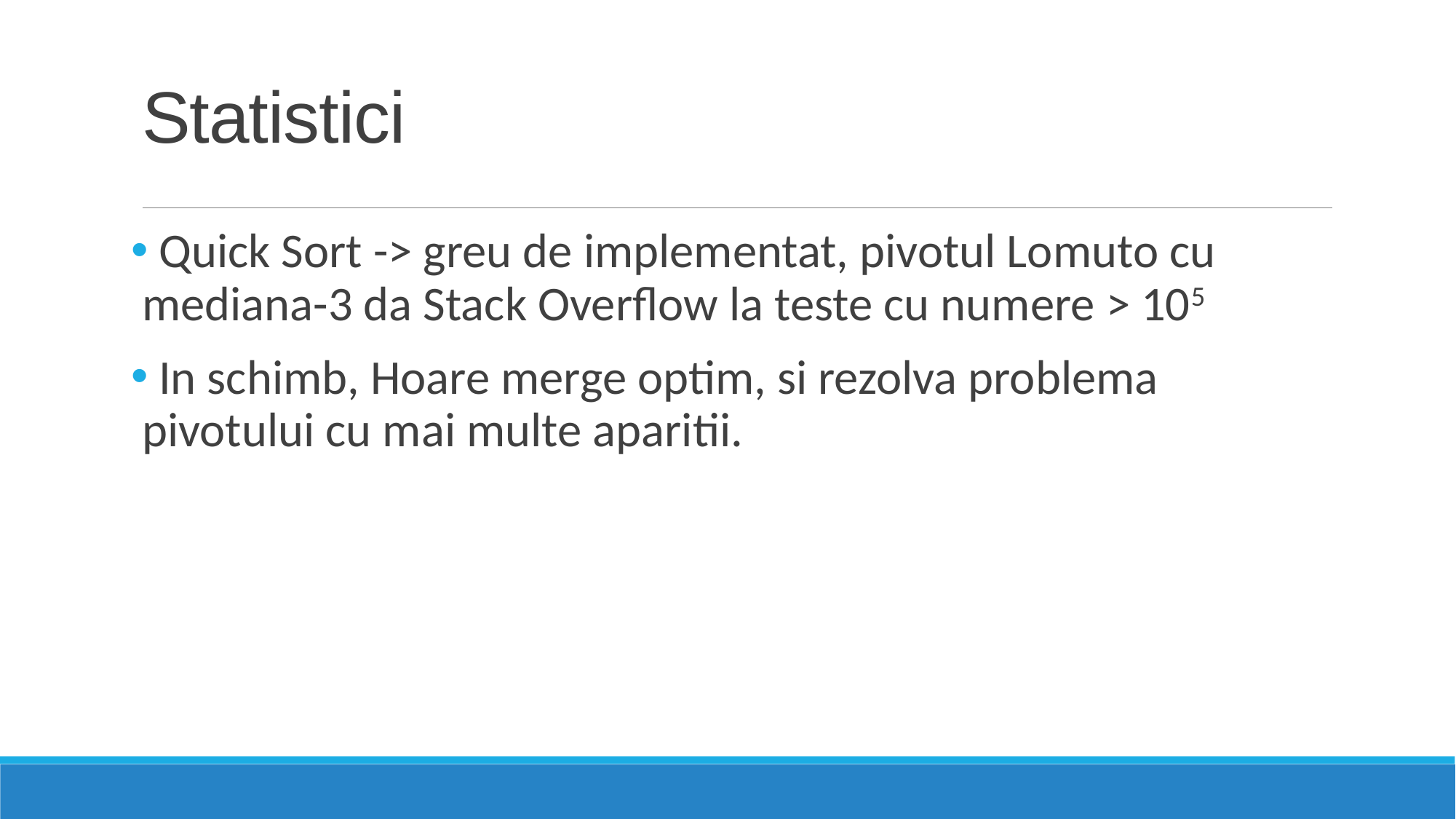

# Statistici
 Quick Sort -> greu de implementat, pivotul Lomuto cu mediana-3 da Stack Overflow la teste cu numere > 105
 In schimb, Hoare merge optim, si rezolva problema pivotului cu mai multe aparitii.